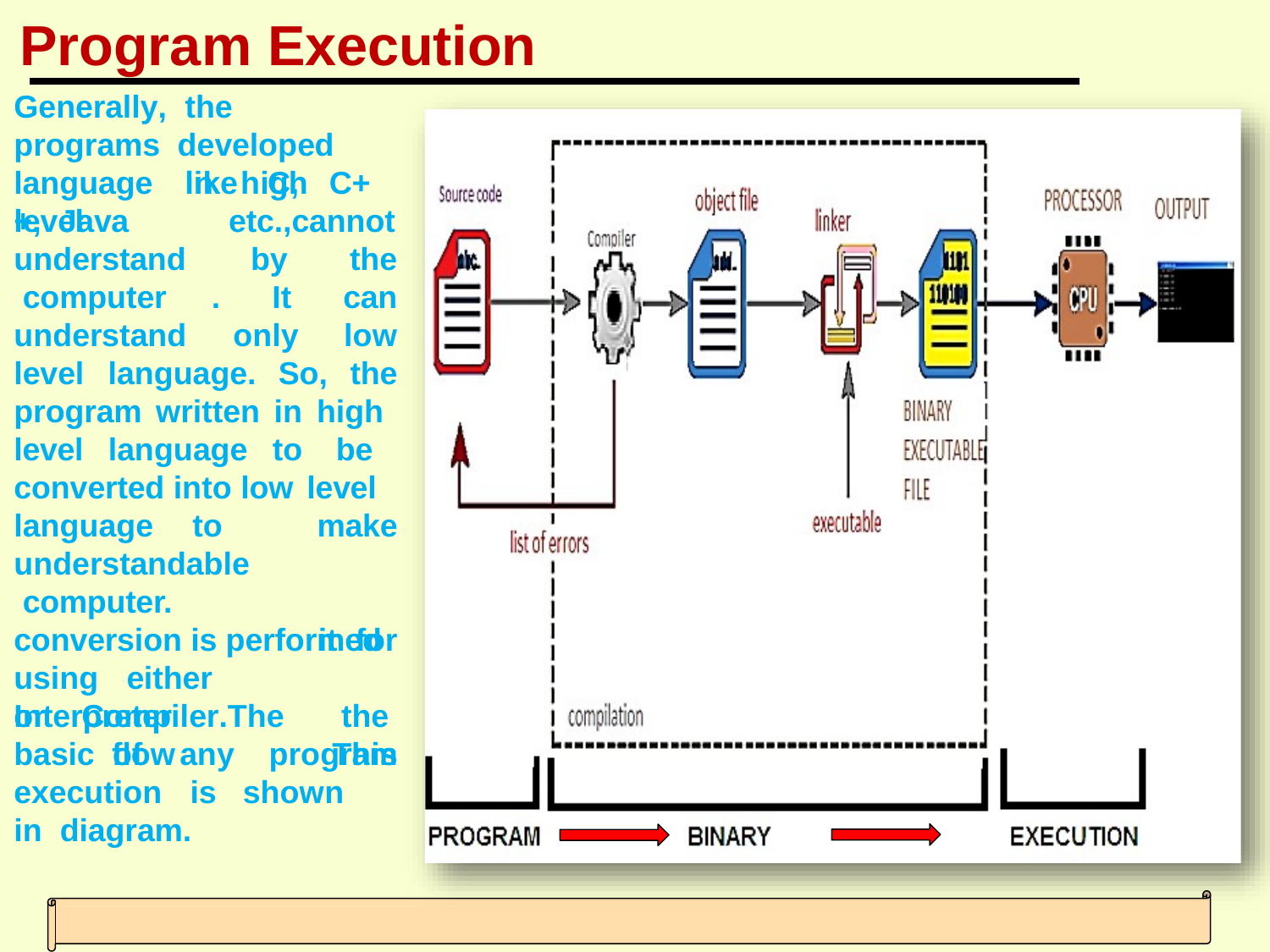

# Program Execution

Generally,	the		programs  developed		in	high	level

language	like	C,	C++,  Java
etc.,cannot
understand  computer  understand
by	the
.	It	can
only	low
So,	the
level	language.
program written in high  level language to be  converted into low level
language	to
make		it  for	the  This
understandable  computer.
conversion is performed  using	either	Interpreter
or	Compiler.The	basic  flow
of	any	program
execution	is	shown	in  diagram.